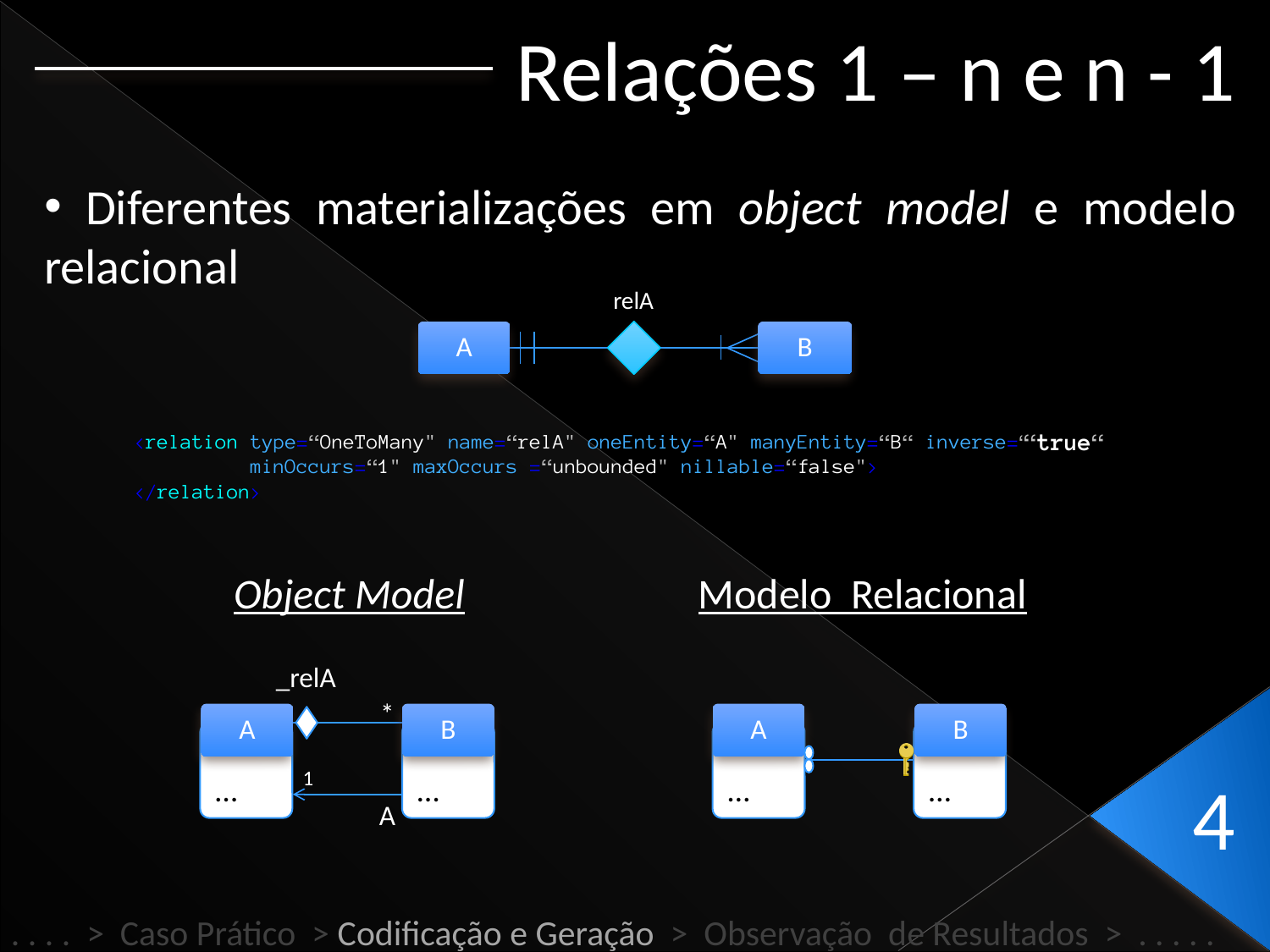

Relações 1 – n e n - 1
 Diferentes materializações em object model e modelo relacional
relA

A

B
<relation type=“OneToMany" name=“relA" oneEntity=“A" manyEntity=“B“ inverse=“false”
          minOccurs=“1" maxOccurs =“unbounded" nillable=“false">
</relation>
“true“
Object Model
Modelo  Relacional
_relA
*

A

…

B

…

A

…

B

…

1
4
A
. . . .  >  Caso Prático  > Codificação e Geração  >  Observação  de Resultados  >  . . . . .